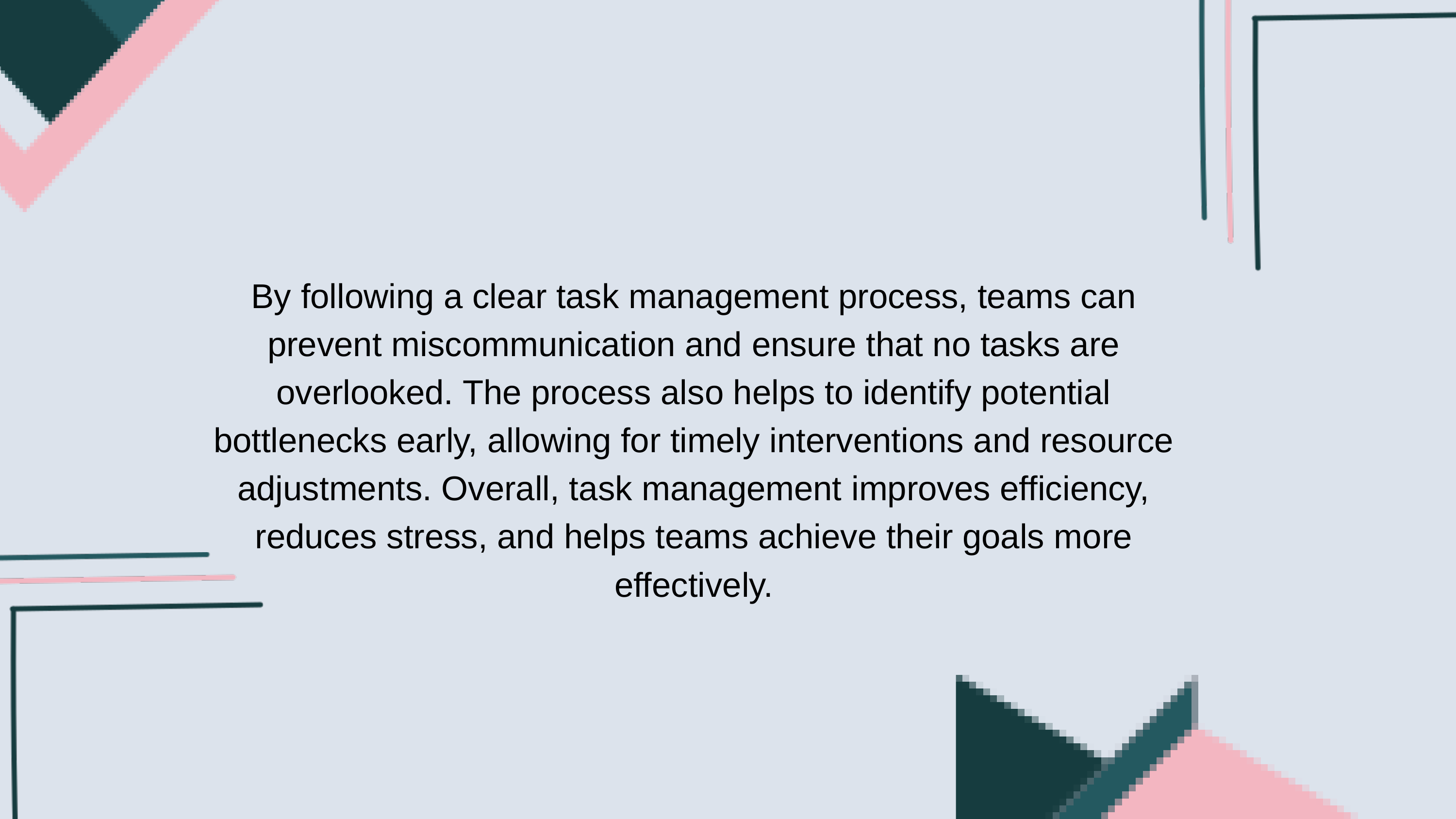

By following a clear task management process, teams can prevent miscommunication and ensure that no tasks are overlooked. The process also helps to identify potential bottlenecks early, allowing for timely interventions and resource adjustments. Overall, task management improves efficiency, reduces stress, and helps teams achieve their goals more effectively.